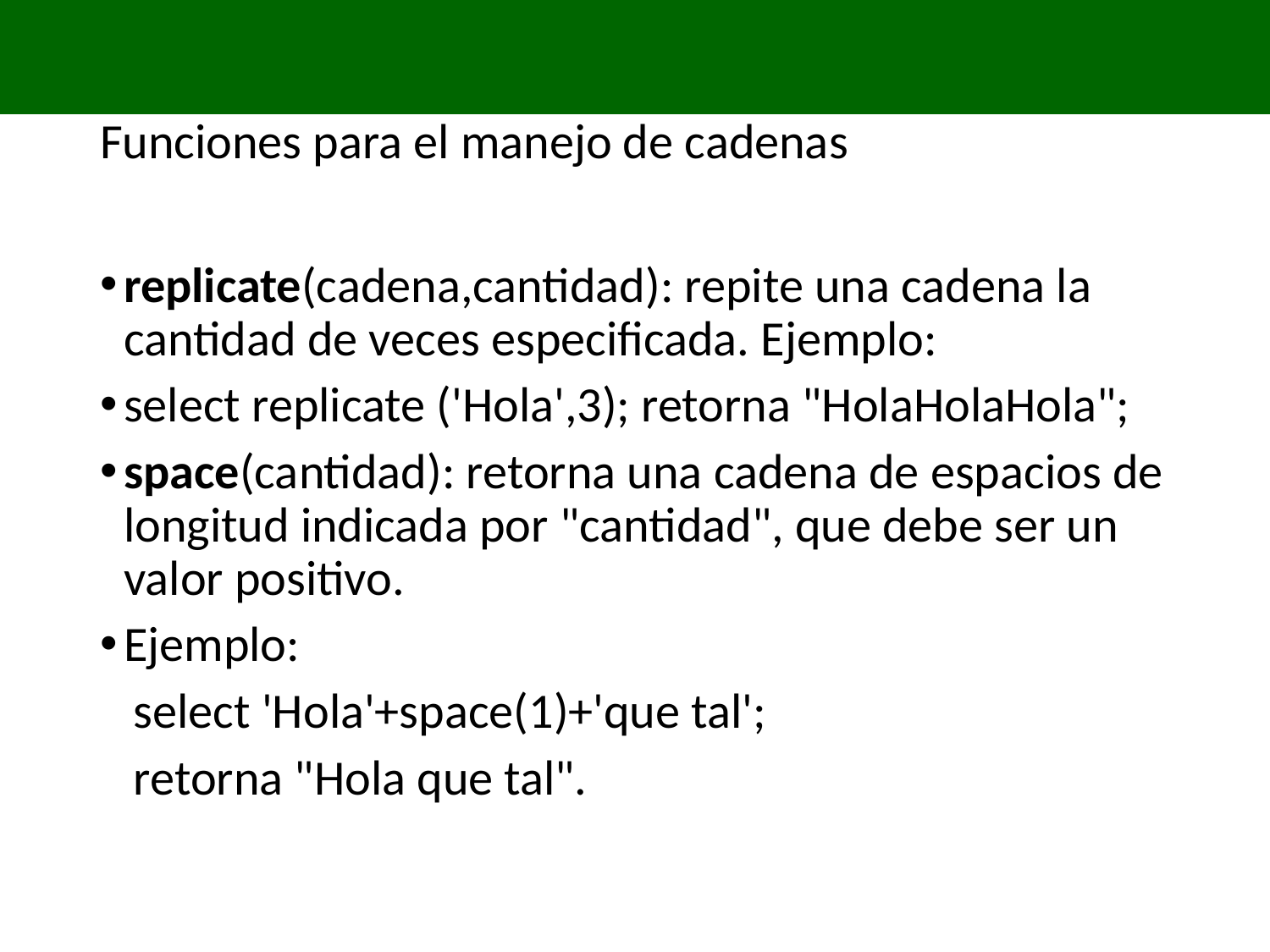

# Funciones para el manejo de cadenas
replicate(cadena,cantidad): repite una cadena la cantidad de veces especificada. Ejemplo:
select replicate ('Hola',3); retorna "HolaHolaHola";
space(cantidad): retorna una cadena de espacios de longitud indicada por "cantidad", que debe ser un valor positivo.
Ejemplo:
   select 'Hola'+space(1)+'que tal';
   retorna "Hola que tal".